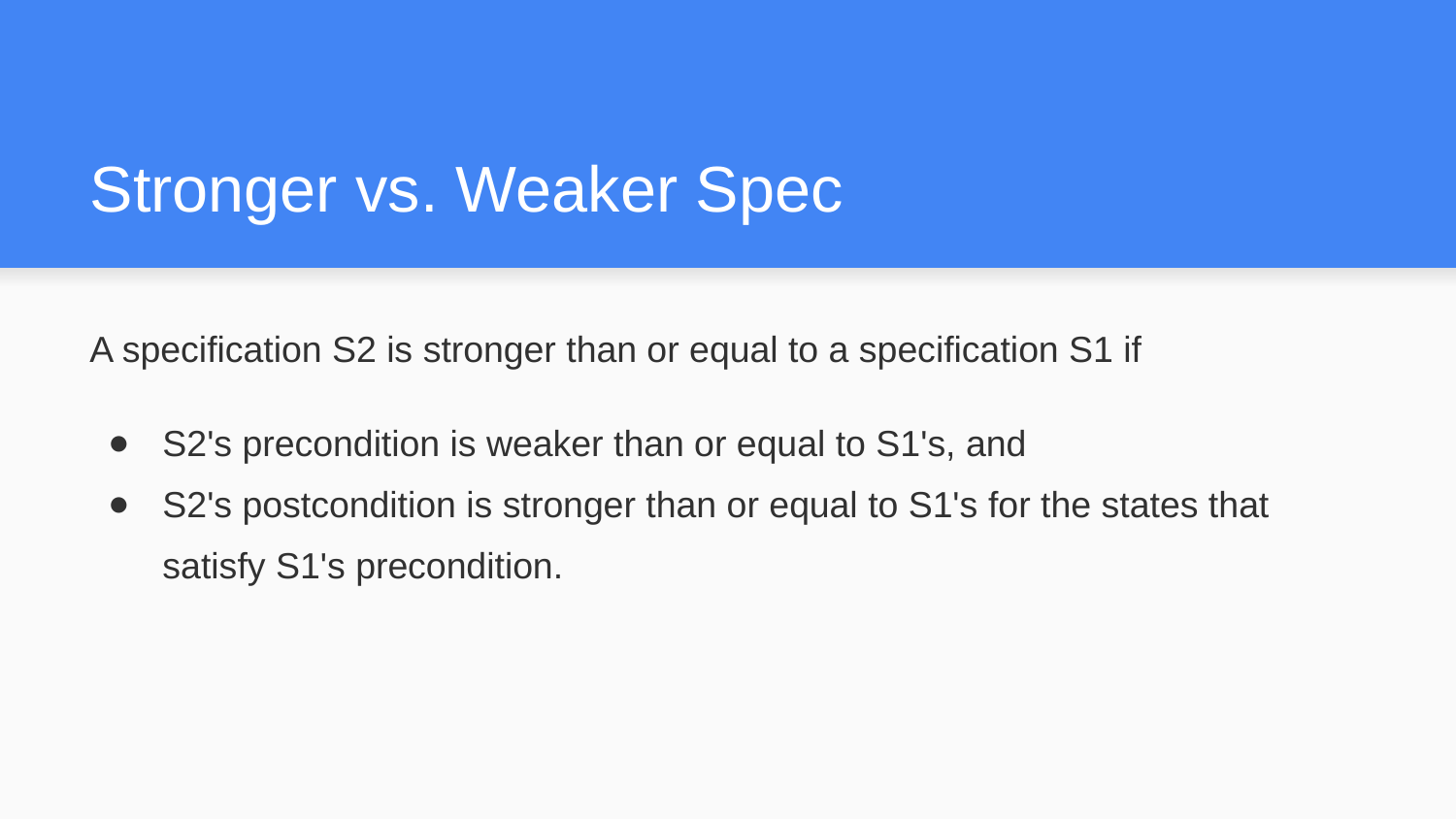

# Stronger vs. Weaker Spec
A specification S2 is stronger than or equal to a specification S1 if
S2's precondition is weaker than or equal to S1's, and
S2's postcondition is stronger than or equal to S1's for the states that satisfy S1's precondition.